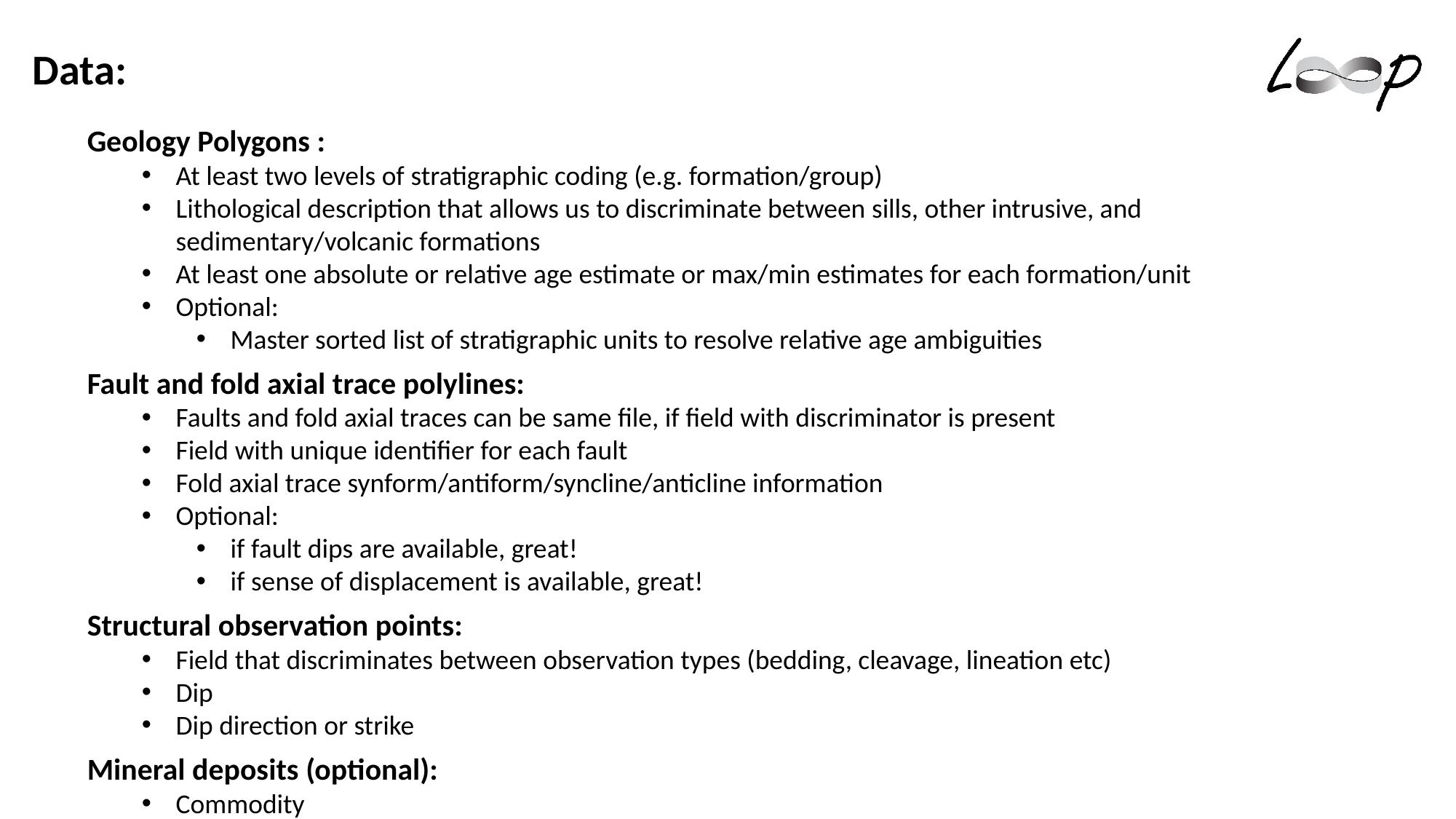

Data:

Geology Polygons :
At least two levels of stratigraphic coding (e.g. formation/group)
Lithological description that allows us to discriminate between sills, other intrusive, and sedimentary/volcanic formations
At least one absolute or relative age estimate or max/min estimates for each formation/unit
Optional:
Master sorted list of stratigraphic units to resolve relative age ambiguities
Fault and fold axial trace polylines:
Faults and fold axial traces can be same file, if field with discriminator is present
Field with unique identifier for each fault
Fold axial trace synform/antiform/syncline/anticline information
Optional:
if fault dips are available, great!
if sense of displacement is available, great!
Structural observation points:
Field that discriminates between observation types (bedding, cleavage, lineation etc)
Dip
Dip direction or strike
Mineral deposits (optional):
Commodity